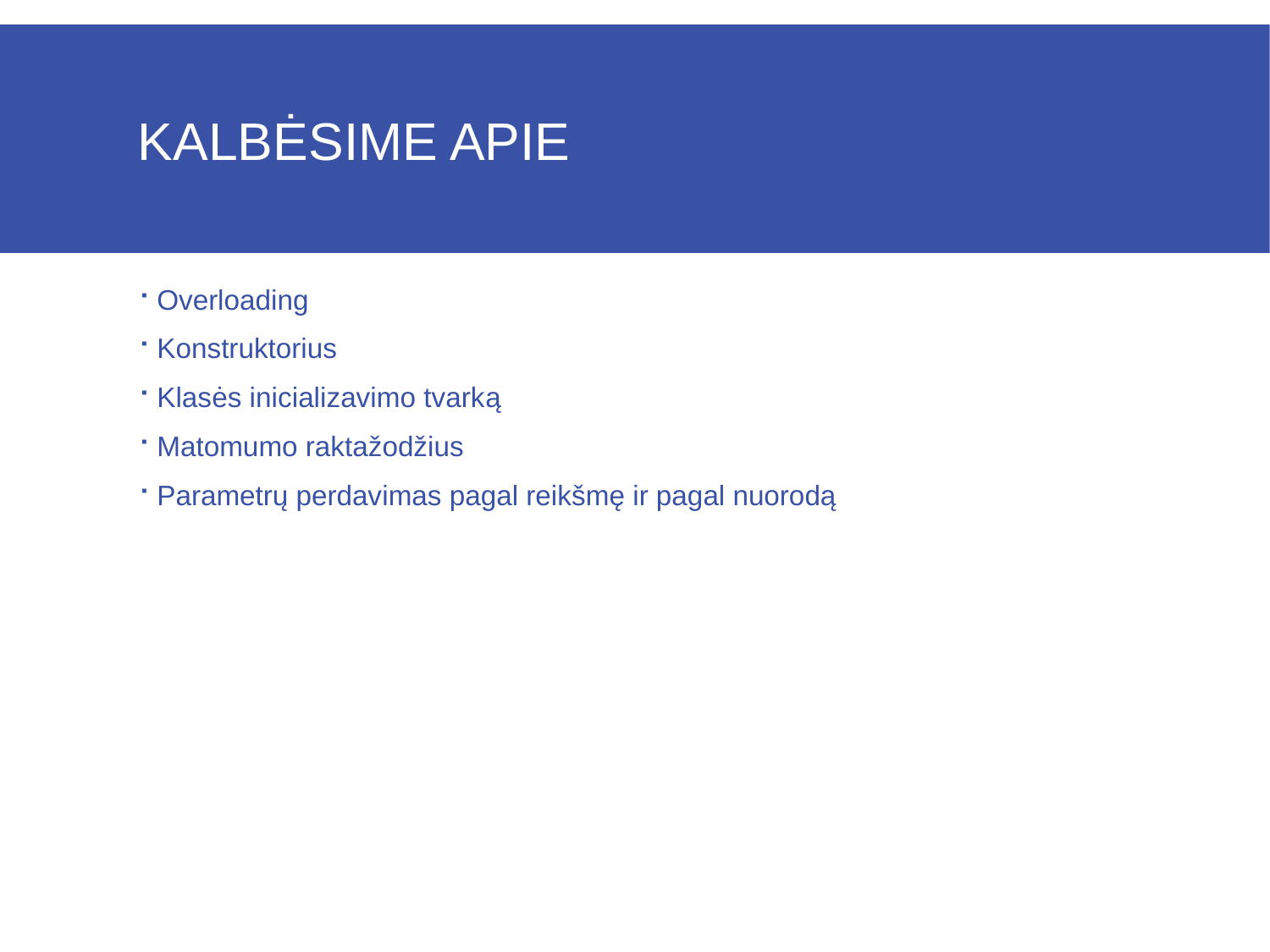

# Kalbėsime apie
Overloading
Konstruktorius
Klasės inicializavimo tvarką
Matomumo raktažodžius
Parametrų perdavimas pagal reikšmę ir pagal nuorodą